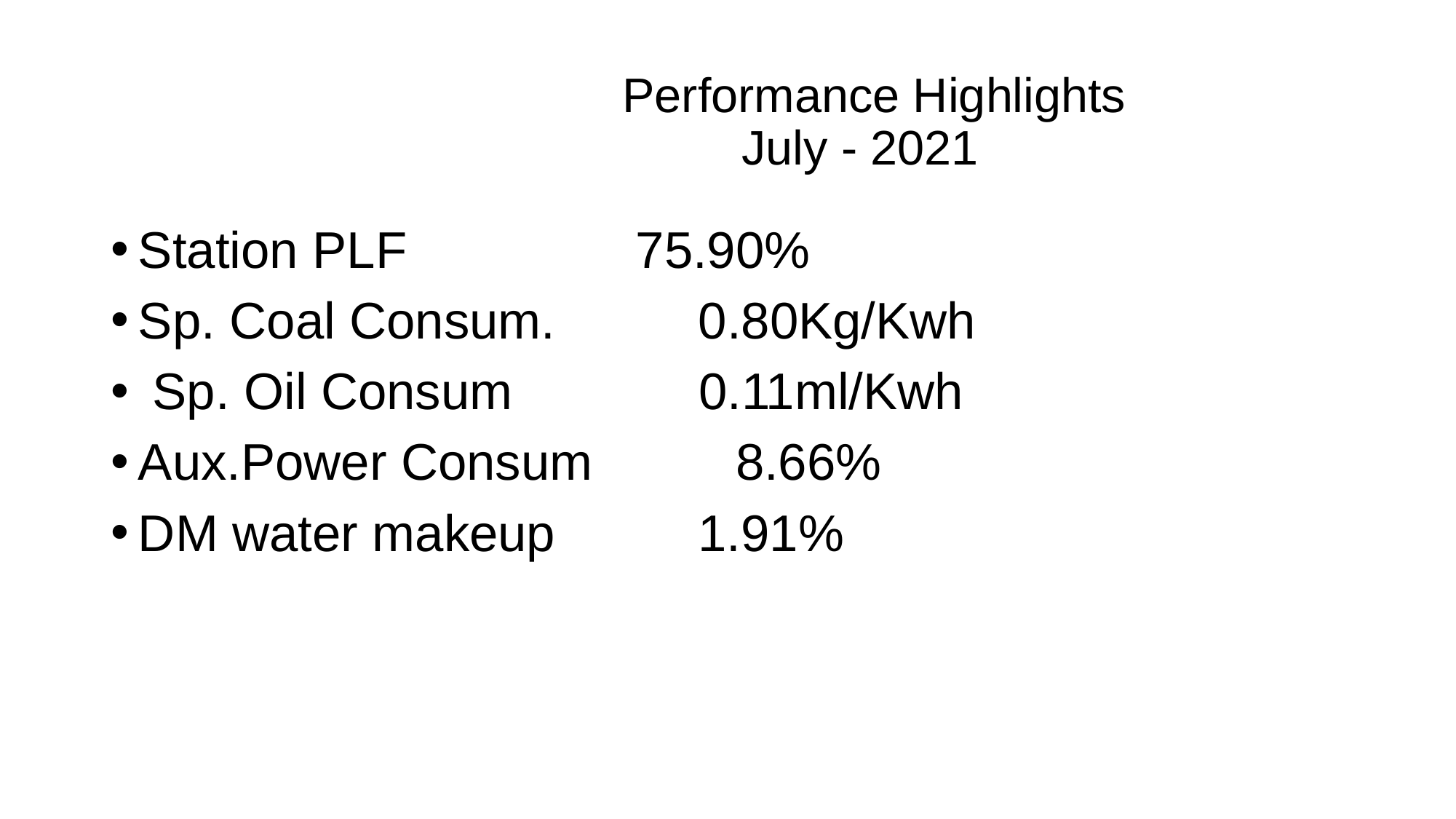

# Performance Highlights July - 2021
Station PLF                75.90%
Sp. Coal Consum.          0.80Kg/Kwh
 Sp. Oil Consum             0.11ml/Kwh
Aux.Power Consum          8.66%
DM water makeup          1.91%